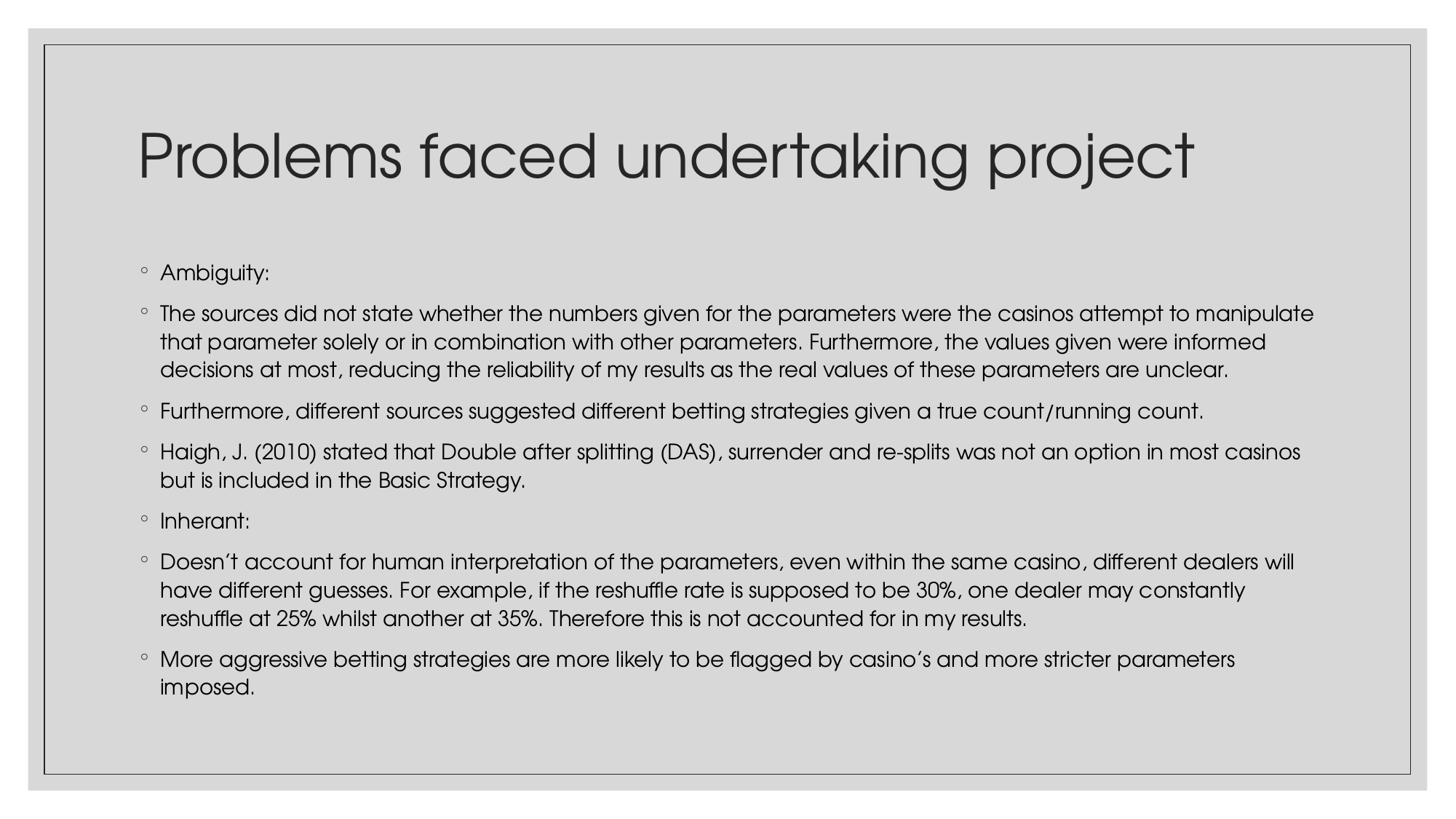

# Problems faced undertaking project
Ambiguity:
The sources did not state whether the numbers given for the parameters were the casinos attempt to manipulate that parameter solely or in combination with other parameters. Furthermore, the values given were informed decisions at most, reducing the reliability of my results as the real values of these parameters are unclear.
Furthermore, different sources suggested different betting strategies given a true count/running count.
Haigh, J. (2010) stated that Double after splitting (DAS), surrender and re-splits was not an option in most casinos but is included in the Basic Strategy.
Inherant:
Doesn’t account for human interpretation of the parameters, even within the same casino, different dealers will have different guesses. For example, if the reshuffle rate is supposed to be 30%, one dealer may constantly reshuffle at 25% whilst another at 35%. Therefore this is not accounted for in my results.
More aggressive betting strategies are more likely to be flagged by casino’s and more stricter parameters imposed.